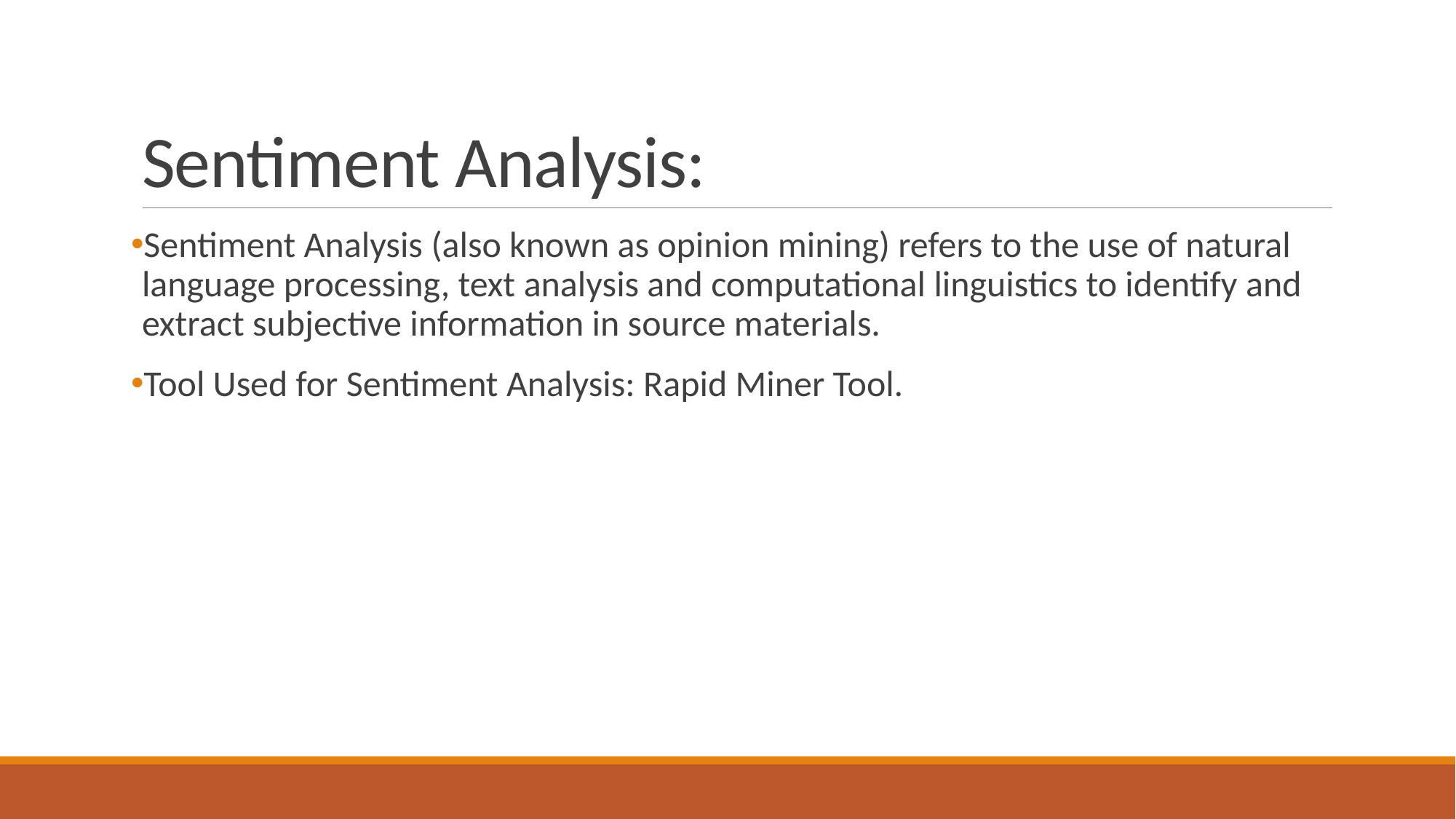

# Sentiment Analysis:
Sentiment Analysis (also known as opinion mining) refers to the use of natural language processing, text analysis and computational linguistics to identify and extract subjective information in source materials.
Tool Used for Sentiment Analysis: Rapid Miner Tool.